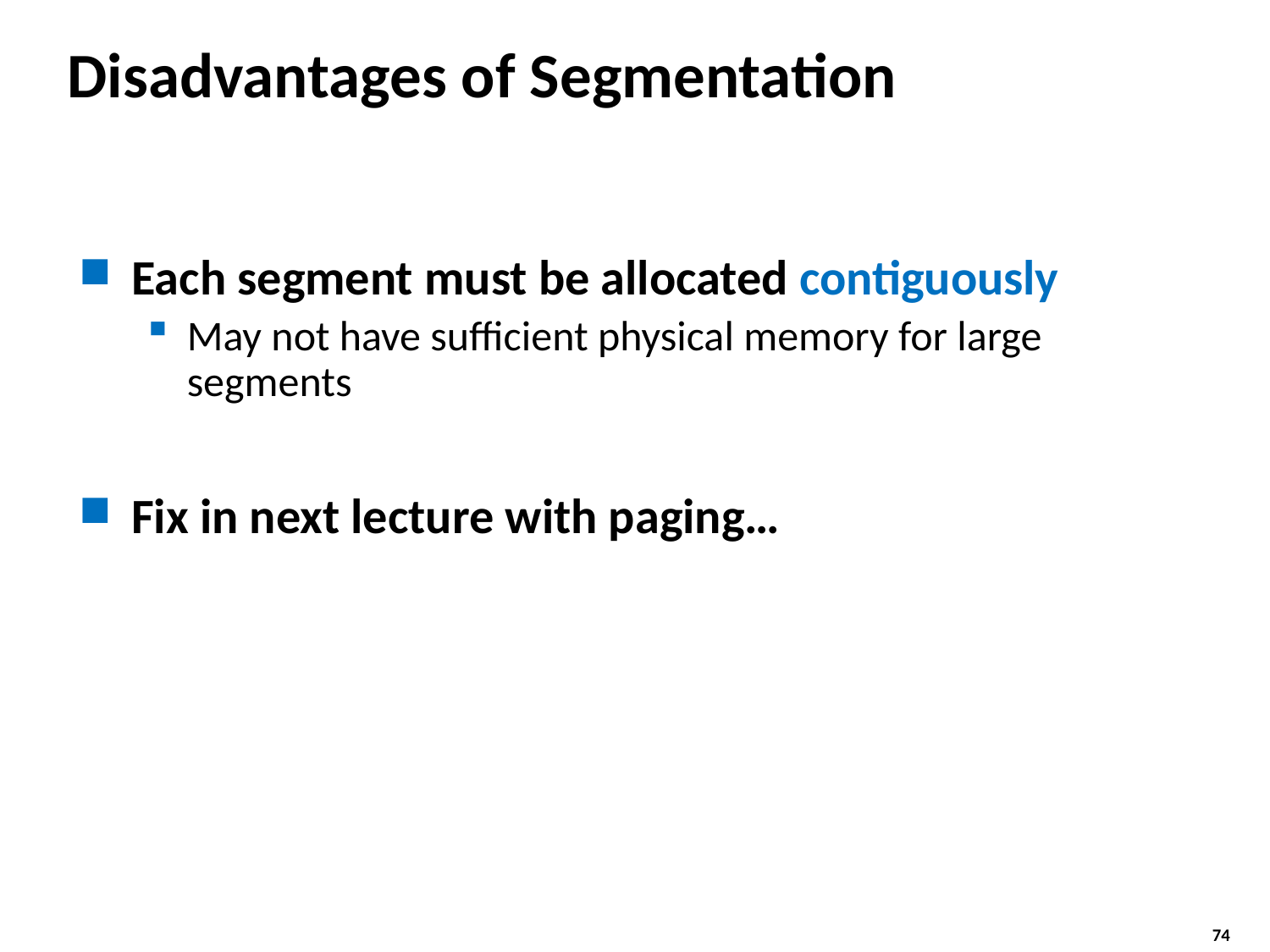

# Disadvantages of Segmentation
Each segment must be allocated contiguously
May not have sufficient physical memory for large segments

Fix in next lecture with paging…